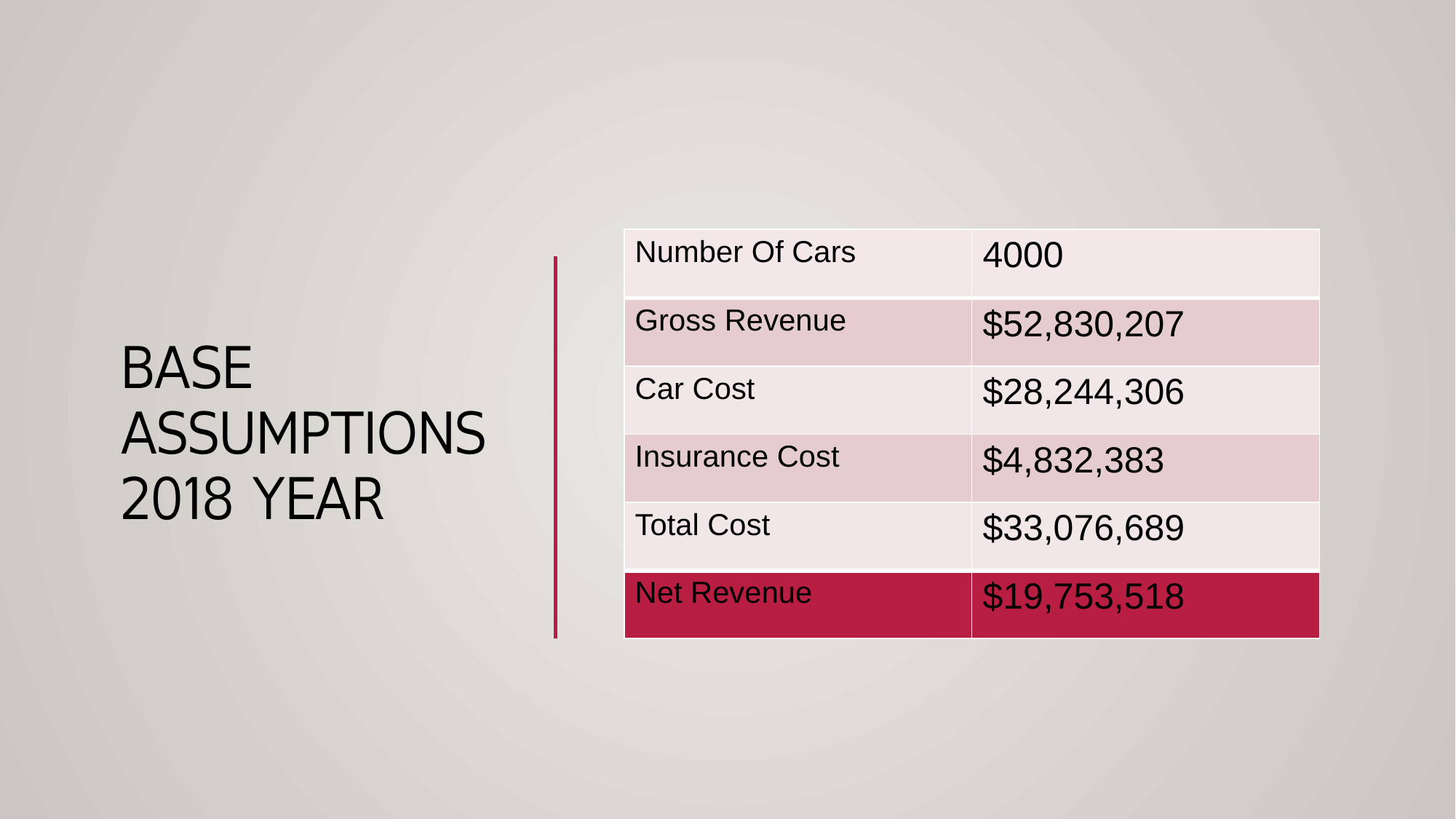

# Base assumptions 2018 year
| Number Of Cars | 4000 |
| --- | --- |
| Gross Revenue | $52,830,207 |
| Car Cost | $28,244,306 |
| Insurance Cost | $4,832,383 |
| Total Cost | $33,076,689 |
| Net Revenue | $19,753,518 |